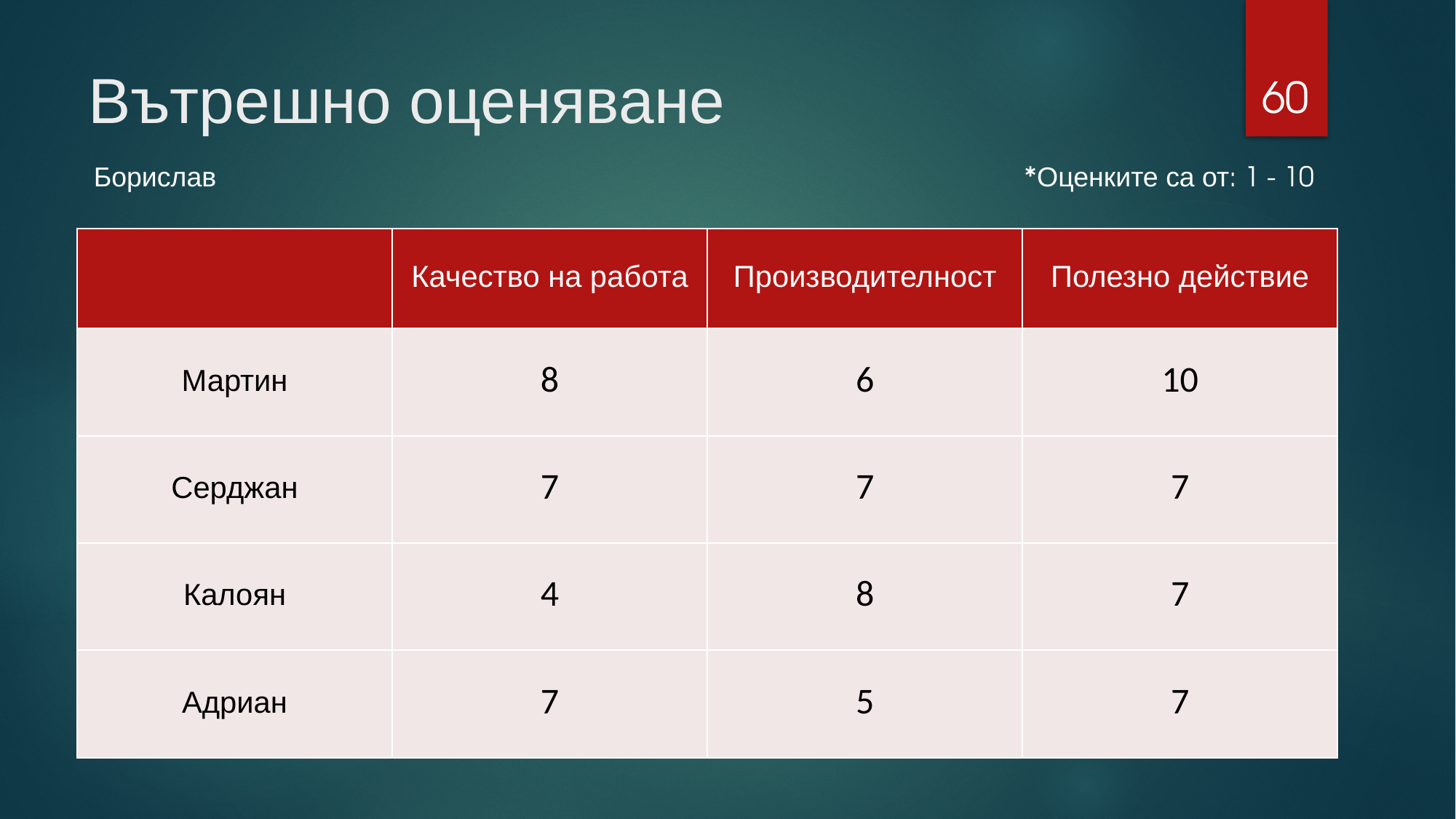

60
# Вътрешно оценяване
Борислав
*Оценките са от: 1 - 10
|  | Качество на работа | Производителност | Полезно действие |
| --- | --- | --- | --- |
| Мартин | 8 | 6 | 10 |
| Серджан | 7 | 7 | 7 |
| Калоян | 4 | 8 | 7 |
| Адриан | 7 | 5 | 7 |